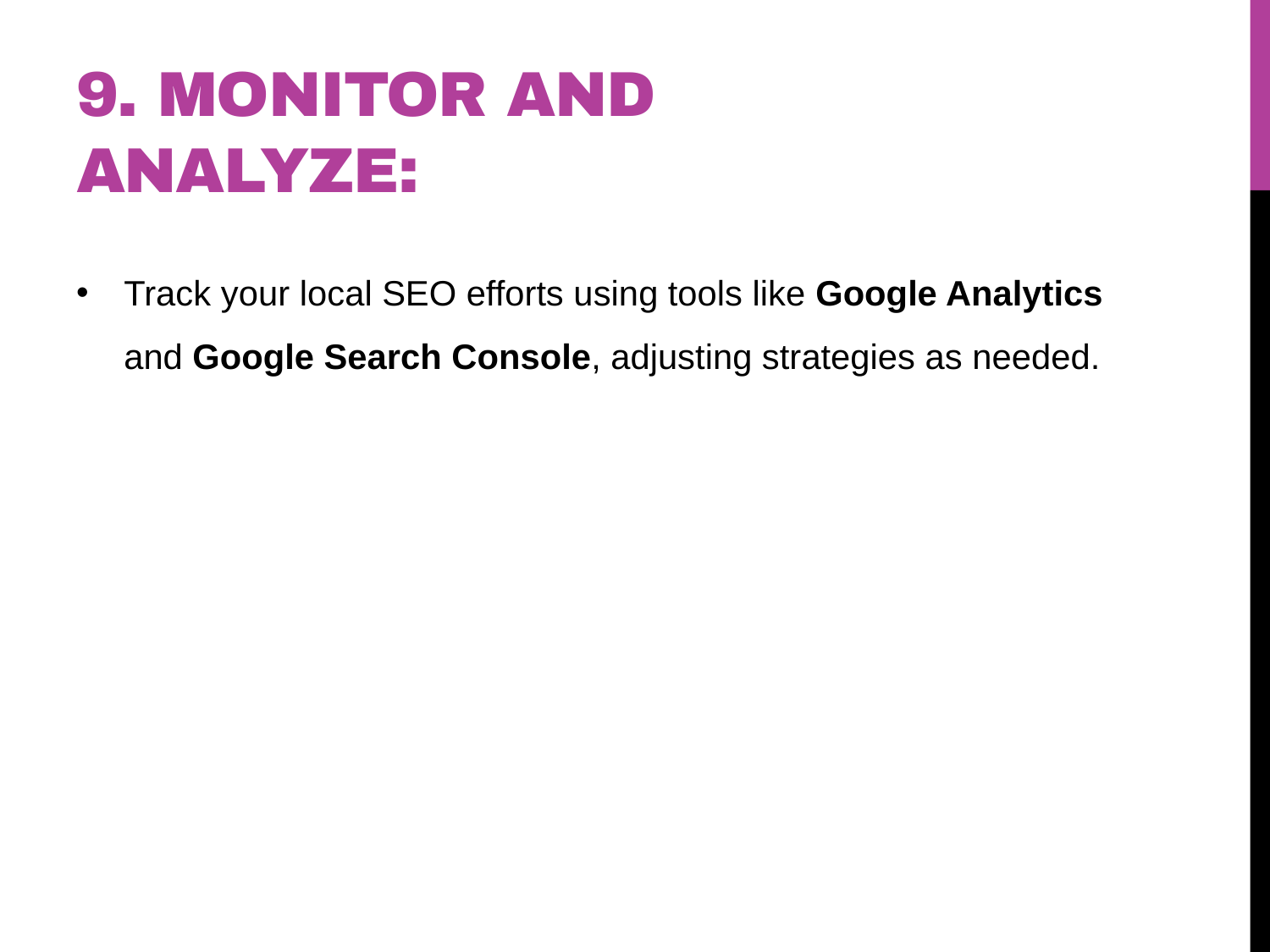

# 9. Monitor and Analyze:
Track your local SEO efforts using tools like Google Analytics and Google Search Console, adjusting strategies as needed.